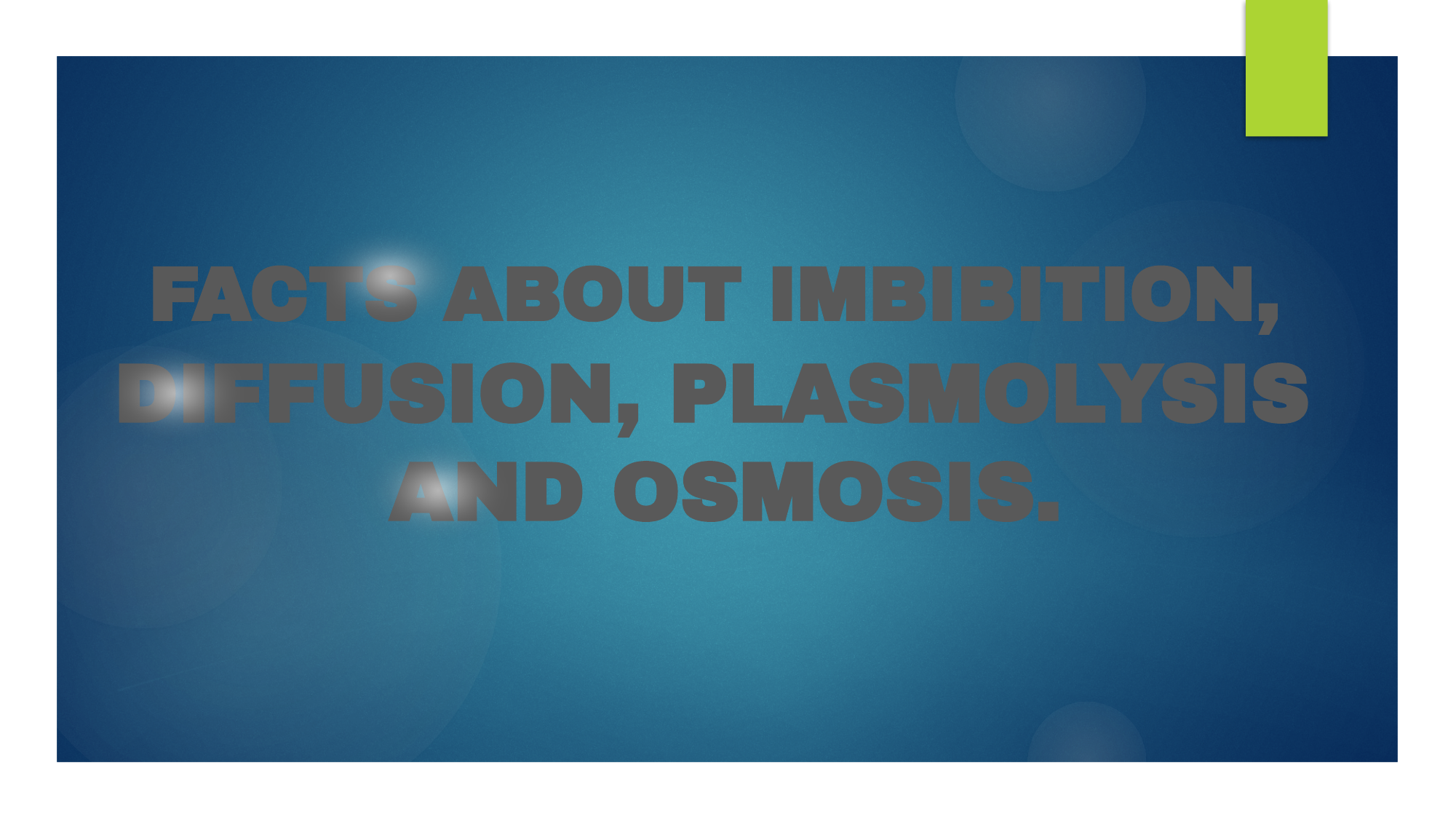

Facts about imbibition,

Diffusion, Plasmolysis
and osmosis.